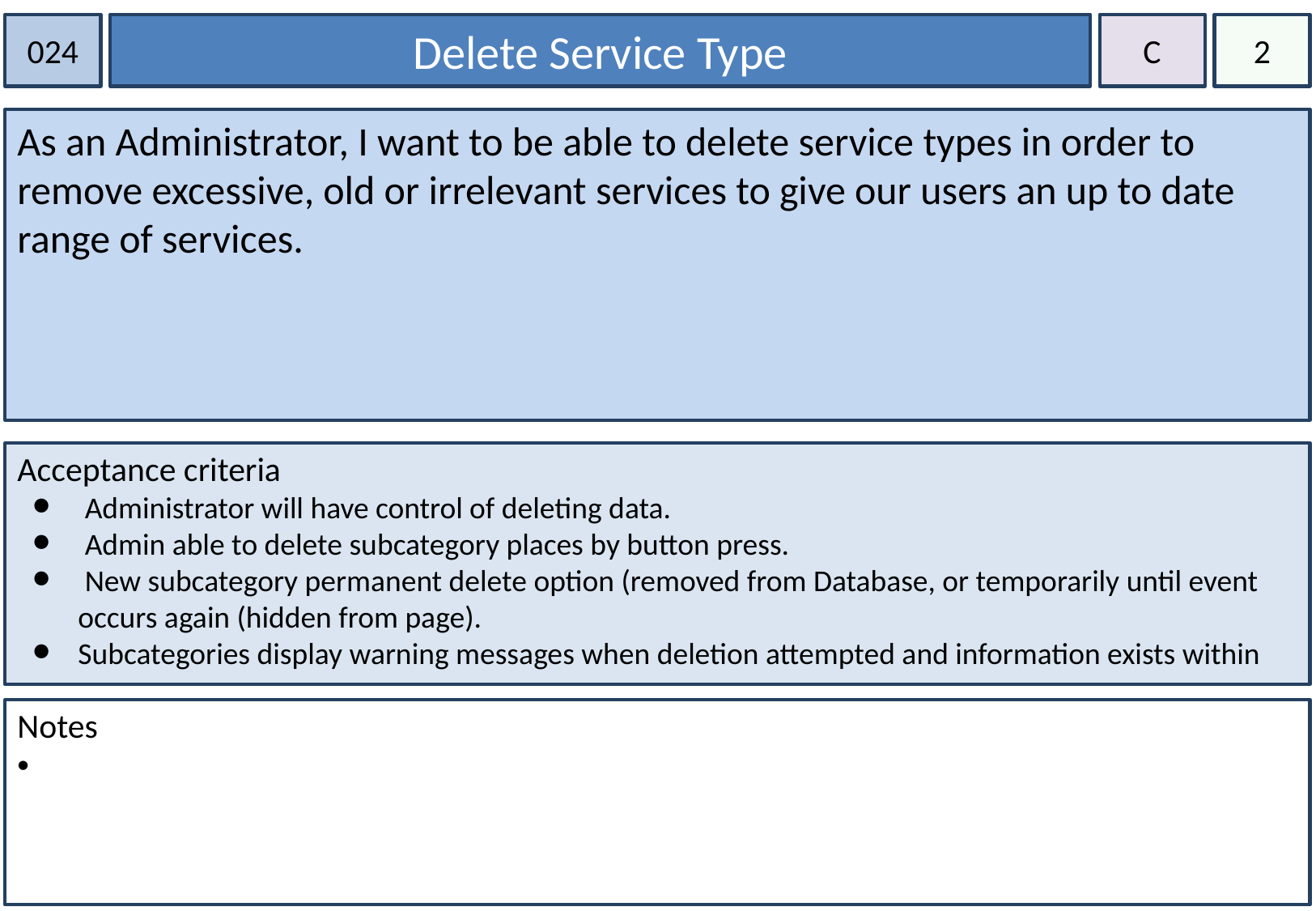

024
Delete Service Type
C
2
As an Administrator, I want to be able to delete service types in order to remove excessive, old or irrelevant services to give our users an up to date range of services.

Acceptance criteria
 Administrator will have control of deleting data.
 Admin able to delete subcategory places by button press.
 New subcategory permanent delete option (removed from Database, or temporarily until event occurs again (hidden from page).
Subcategories display warning messages when deletion attempted and information exists within
Notes